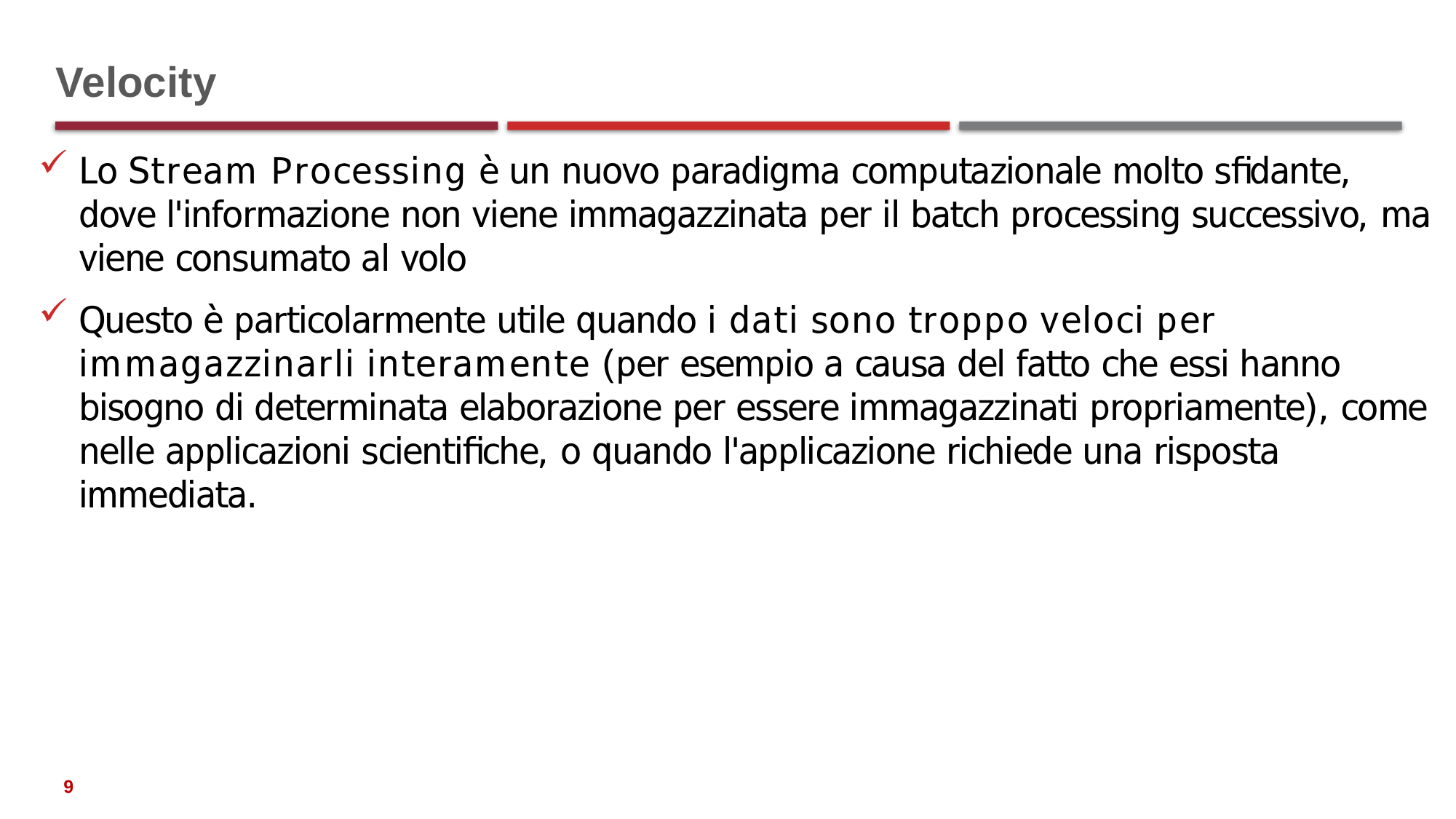

# Velocity
Lo Stream Processing è un nuovo paradigma computazionale molto sfidante, dove l'informazione non viene immagazzinata per il batch processing successivo, ma viene consumato al volo
Questo è particolarmente utile quando i dati sono troppo veloci per immagazzinarli interamente (per esempio a causa del fatto che essi hanno bisogno di determinata elaborazione per essere immagazzinati propriamente), come nelle applicazioni scientifiche, o quando l'applicazione richiede una risposta immediata.
9